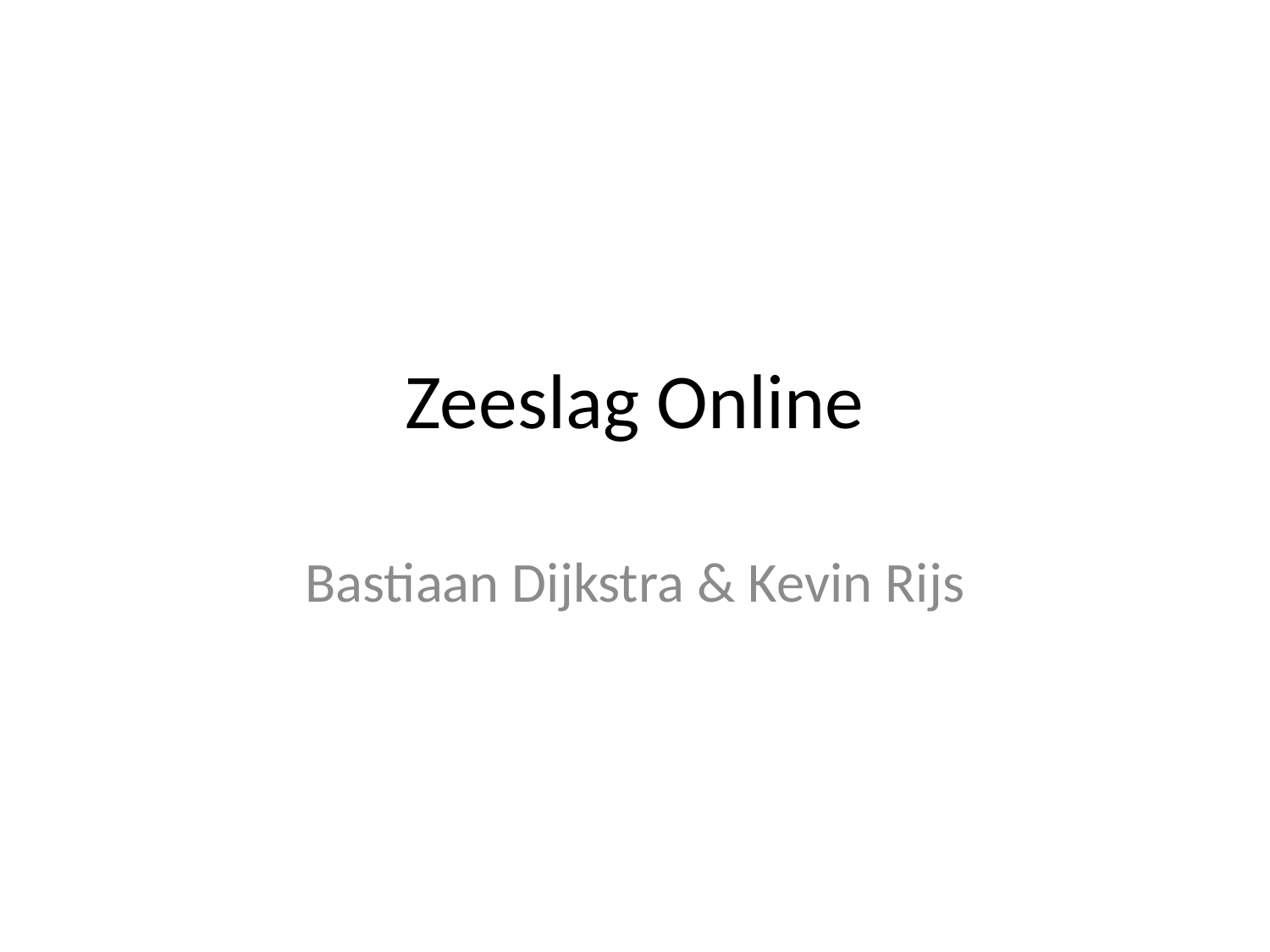

# Zeeslag Online
Bastiaan Dijkstra & Kevin Rijs